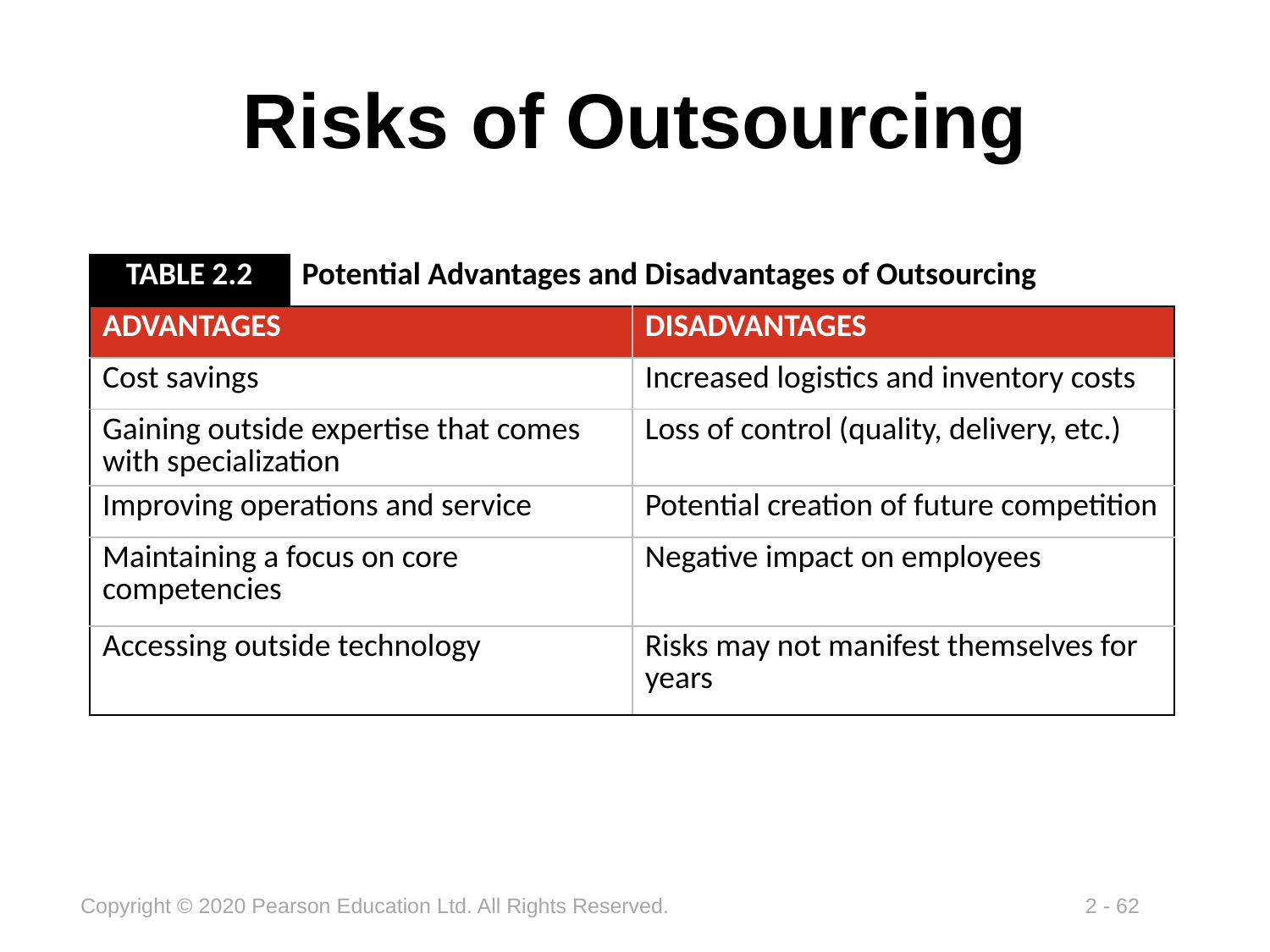

# Risks of Outsourcing
| TABLE 2.2 | Potential Advantages and Disadvantages of Outsourcing |  |
| --- | --- | --- |
| ADVANTAGES |  | DISADVANTAGES |
| Cost savings |  | Increased logistics and inventory costs |
| Gaining outside expertise that comes with specialization |  | Loss of control (quality, delivery, etc.) |
| Improving operations and service |  | Potential creation of future competition |
| Maintaining a focus on core competencies |  | Negative impact on employees |
| Accessing outside technology |  | Risks may not manifest themselves for years |